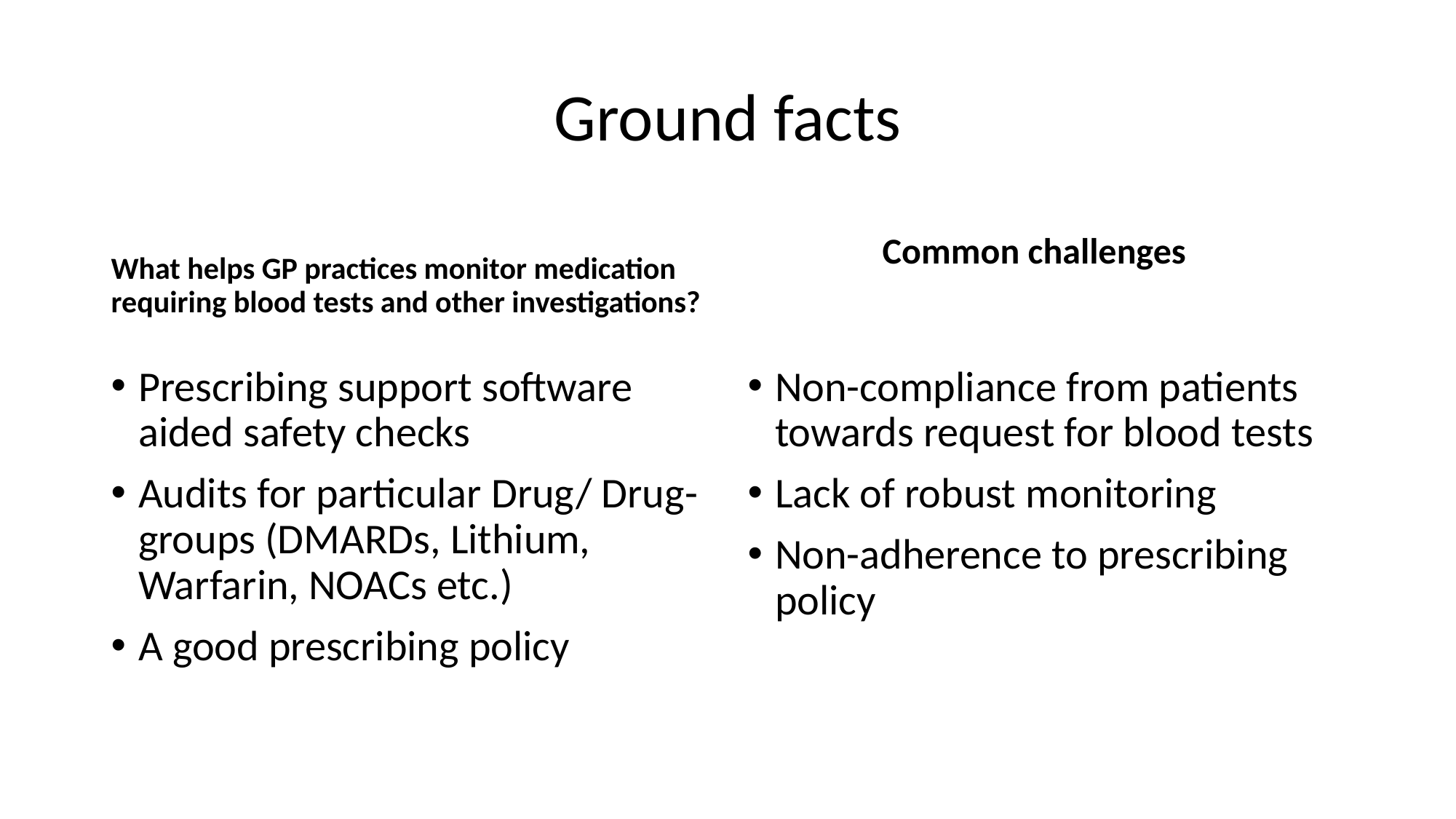

# Ground facts
What helps GP practices monitor medication requiring blood tests and other investigations?
Common challenges
Prescribing support software aided safety checks
Audits for particular Drug/ Drug-groups (DMARDs, Lithium, Warfarin, NOACs etc.)
A good prescribing policy

Non-compliance from patients towards request for blood tests
Lack of robust monitoring
Non-adherence to prescribing policy